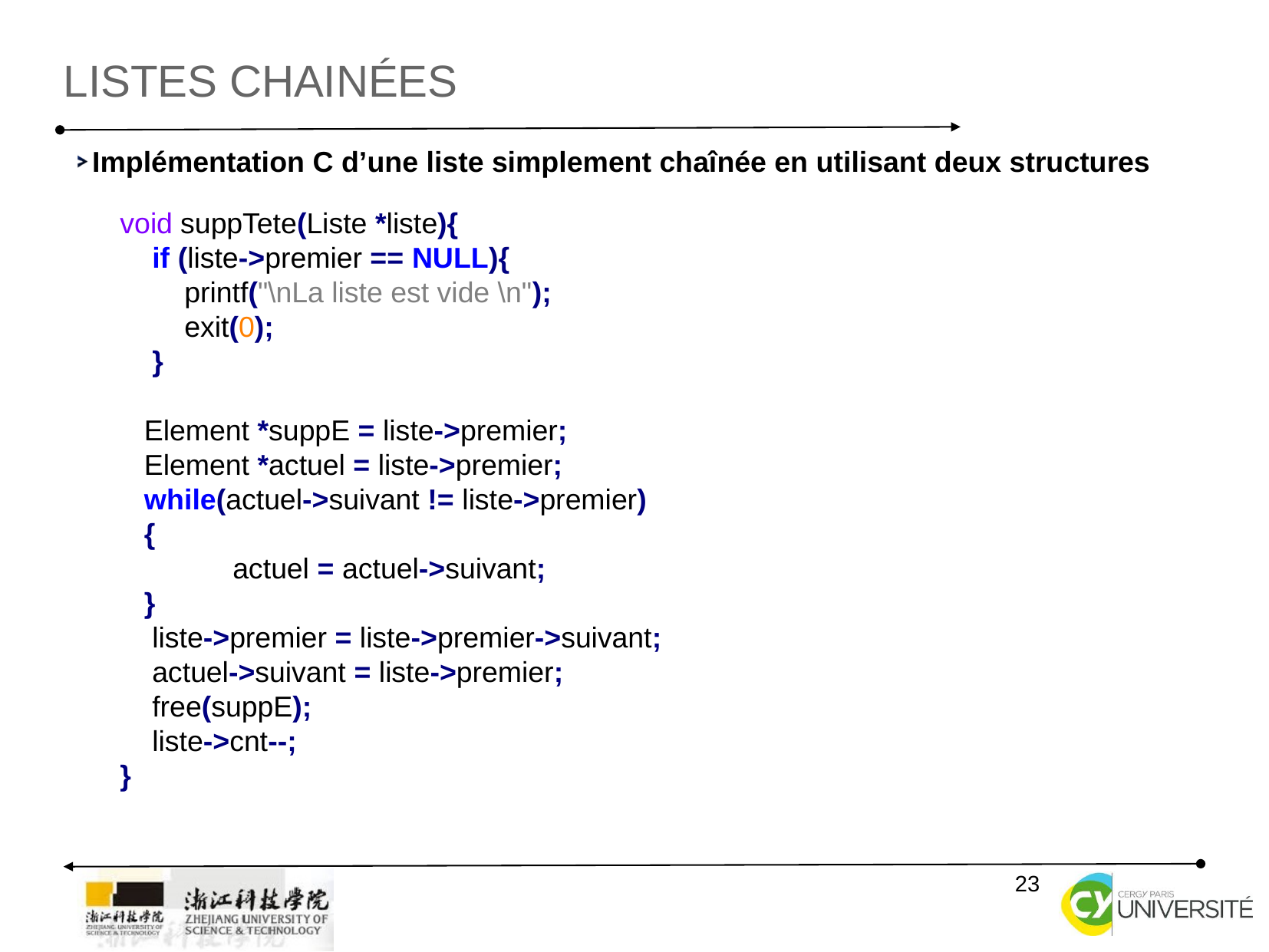

listes chainées
Implémentation C d’une liste simplement chaînée en utilisant deux structures
void suppTete(Liste *liste){
    if (liste->premier == NULL){
        printf("\nLa liste est vide \n");
        exit(0);
    }

   Element *suppE = liste->premier;
   Element *actuel = liste->premier;
   while(actuel->suivant != liste->premier)
   {
              actuel = actuel->suivant;
   }
    liste->premier = liste->premier->suivant;
    actuel->suivant = liste->premier;
    free(suppE);
    liste->cnt--;
}